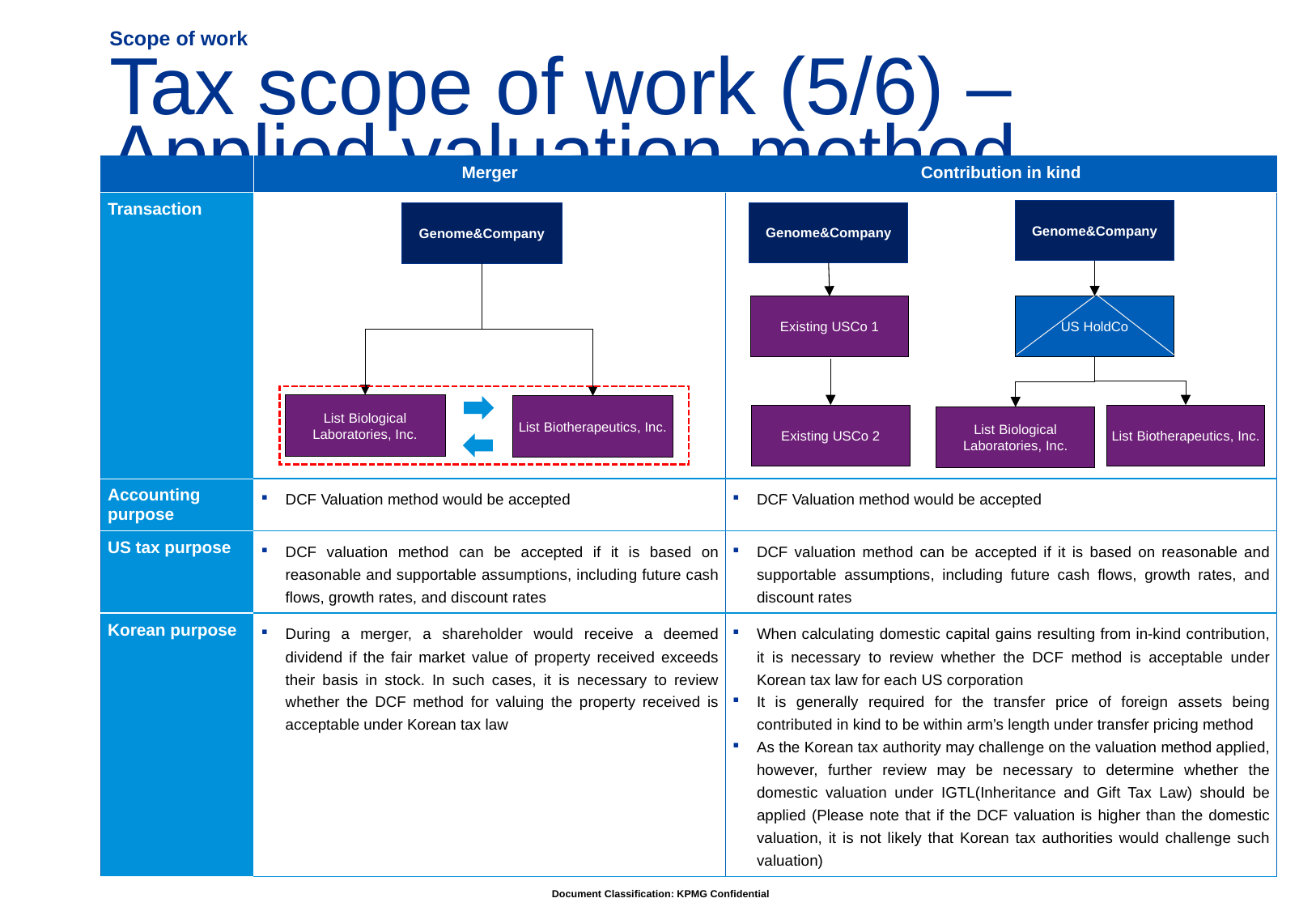

Scope of work
# Tax scope of work (5/6) – Applied valuation method
|  | Merger | Contribution in kind |
| --- | --- | --- |
| Transaction |  |  |
| Accounting purpose | DCF Valuation method would be accepted | DCF Valuation method would be accepted |
| US tax purpose | DCF valuation method can be accepted if it is based on reasonable and supportable assumptions, including future cash flows, growth rates, and discount rates | DCF valuation method can be accepted if it is based on reasonable and supportable assumptions, including future cash flows, growth rates, and discount rates |
| Korean purpose | During a merger, a shareholder would receive a deemed dividend if the fair market value of property received exceeds their basis in stock. In such cases, it is necessary to review whether the DCF method for valuing the property received is acceptable under Korean tax law | When calculating domestic capital gains resulting from in-kind contribution, it is necessary to review whether the DCF method is acceptable under Korean tax law for each US corporation It is generally required for the transfer price of foreign assets being contributed in kind to be within arm’s length under transfer pricing method As the Korean tax authority may challenge on the valuation method applied, however, further review may be necessary to determine whether the domestic valuation under IGTL(Inheritance and Gift Tax Law) should be applied (Please note that if the DCF valuation is higher than the domestic valuation, it is not likely that Korean tax authorities would challenge such valuation) |
Genome&Company
Genome&Company
Genome&Company
US HoldCo
Existing USCo 1

List Biological Laboratories, Inc.
List Biotherapeutics, Inc.

List Biotherapeutics, Inc.
Existing USCo 2
List Biological Laboratories, Inc.